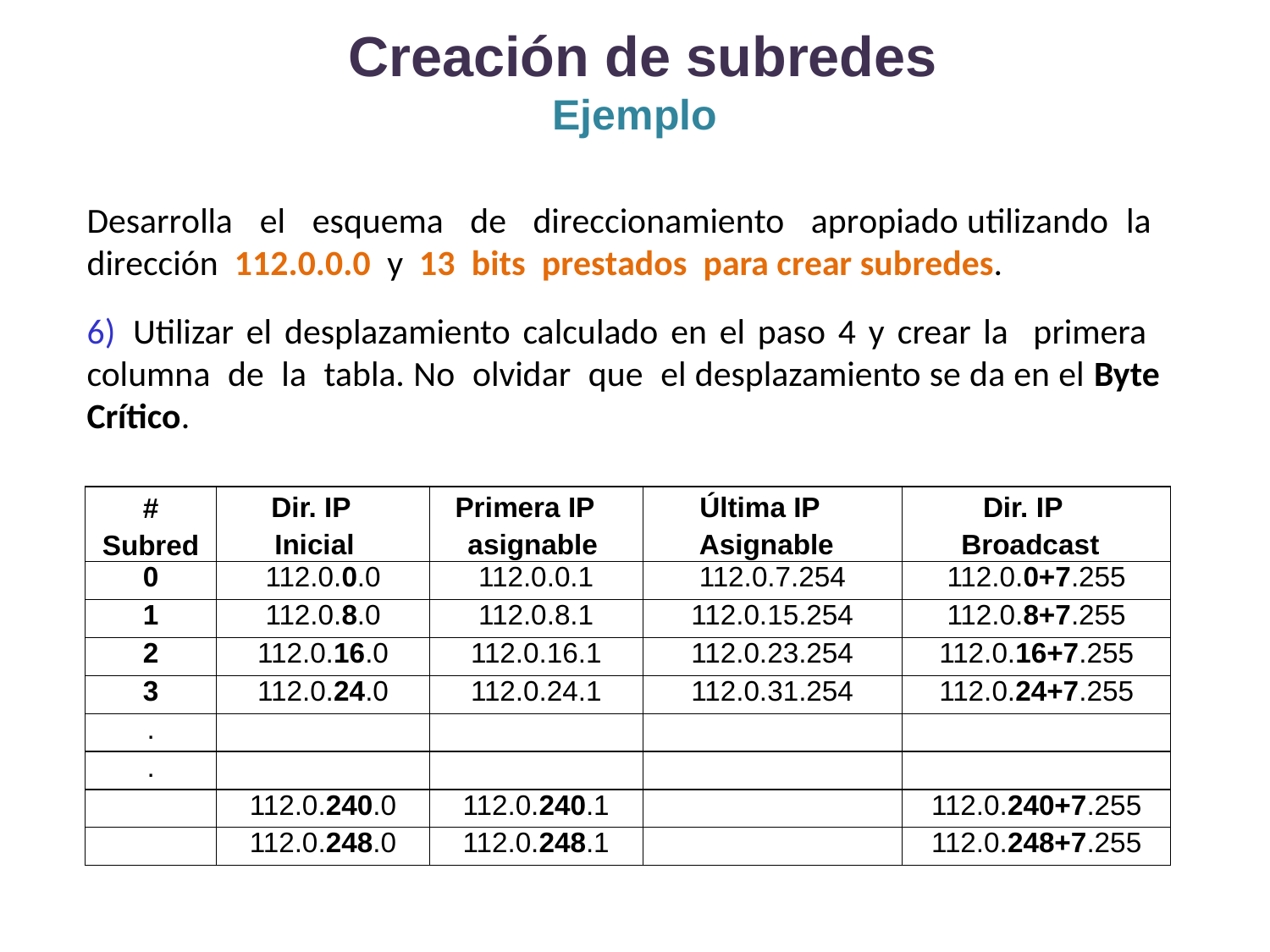

Creación de subredes
Ejemplo
Desarrolla   el   esquema   de   direccionamiento   apropiado utilizando  la  dirección  112.0.0.0  y  13  bits  prestados  para crear subredes.
6) Utilizar el desplazamiento calculado en el paso 4 y crear la  primera  columna  de  la  tabla. No  olvidar  que  el desplazamiento se da en el Byte Crítico.
| # Subred | Dir. IP Inicial | Primera IP asignable | Última IP Asignable | Dir. IP Broadcast |
| --- | --- | --- | --- | --- |
| 0 | 112.0.0.0 | 112.0.0.1 | 112.0.7.254 | 112.0.0+7.255 |
| 1 | 112.0.8.0 | 112.0.8.1 | 112.0.15.254 | 112.0.8+7.255 |
| 2 | 112.0.16.0 | 112.0.16.1 | 112.0.23.254 | 112.0.16+7.255 |
| 3 | 112.0.24.0 | 112.0.24.1 | 112.0.31.254 | 112.0.24+7.255 |
| . |  |  |  |  |
| . |  |  |  |  |
|  | 112.0.240.0 | 112.0.240.1 |  | 112.0.240+7.255 |
|  | 112.0.248.0 | 112.0.248.1 |  | 112.0.248+7.255 |